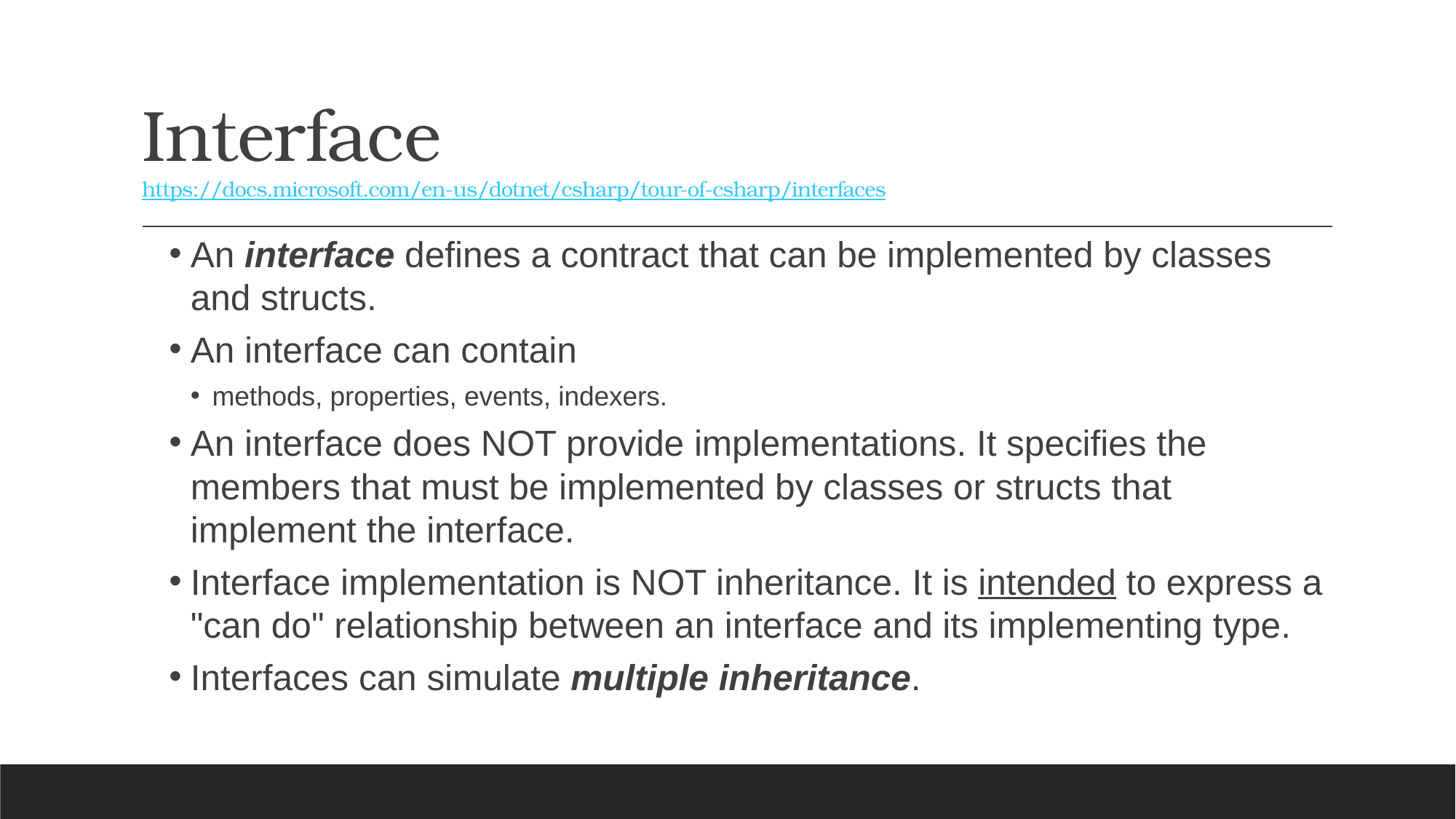

# Interface https://docs.microsoft.com/en-us/dotnet/csharp/tour-of-csharp/interfaces
An interface defines a contract that can be implemented by classes and structs.
An interface can contain
methods, properties, events, indexers.
An interface does NOT provide implementations. It specifies the members that must be implemented by classes or structs that implement the interface.
Interface implementation is NOT inheritance. It is intended to express a "can do" relationship between an interface and its implementing type.
Interfaces can simulate multiple inheritance.